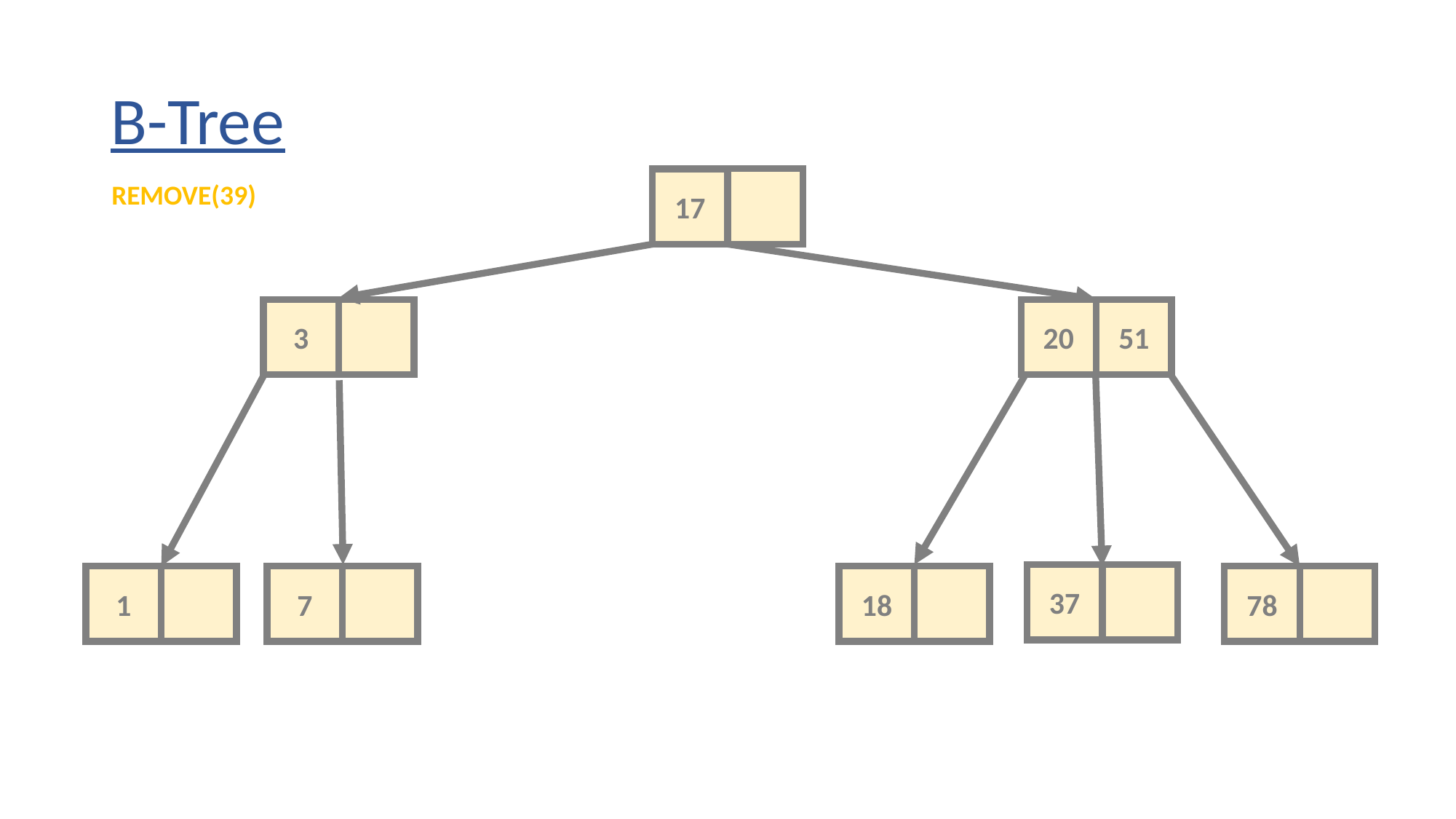

# B-Tree

17
REMOVE(39)

51
3
20

37

78
18

1
7